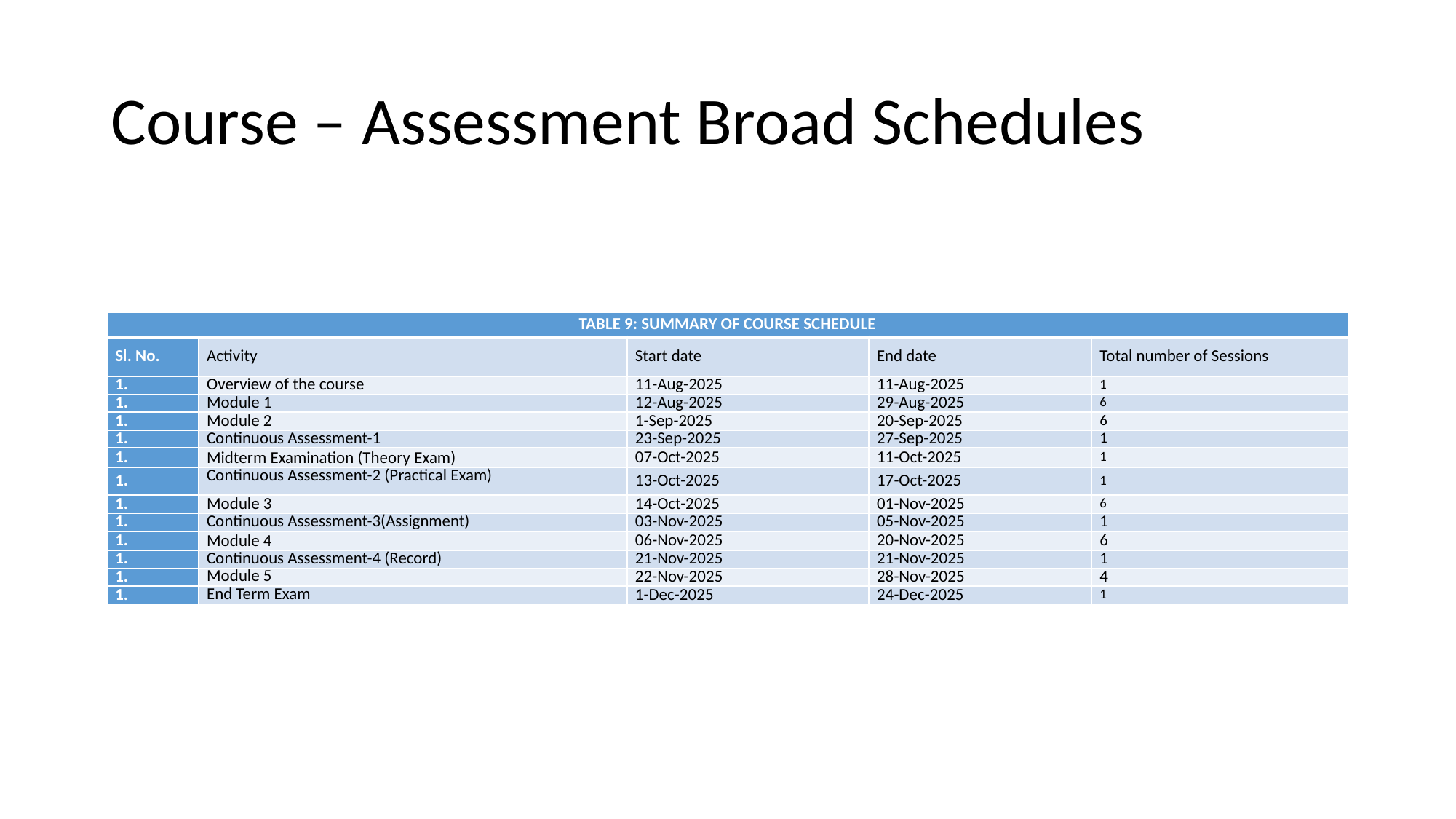

# Course – Assessment Broad Schedules
| TABLE 9: SUMMARY OF COURSE SCHEDULE |  |  |  |  |
| --- | --- | --- | --- | --- |
| Sl. No. | Activity | Start date | End date | Total number of Sessions |
|  | Overview of the course | 11-Aug-2025 | 11-Aug-2025 | 1 |
|  | Module 1 | 12-Aug-2025 | 29-Aug-2025 | 6 |
|  | Module 2 | 1-Sep-2025 | 20-Sep-2025 | 6 |
|  | Continuous Assessment-1 | 23-Sep-2025 | 27-Sep-2025 | 1 |
|  | Midterm Examination (Theory Exam) | 07-Oct-2025 | 11-Oct-2025 | 1 |
|  | Continuous Assessment-2 (Practical Exam) | 13-Oct-2025 | 17-Oct-2025 | 1 |
|  | Module 3 | 14-Oct-2025 | 01-Nov-2025 | 6 |
|  | Continuous Assessment-3(Assignment) | 03-Nov-2025 | 05-Nov-2025 | 1 |
|  | Module 4 | 06-Nov-2025 | 20-Nov-2025 | 6 |
|  | Continuous Assessment-4 (Record) | 21-Nov-2025 | 21-Nov-2025 | 1 |
|  | Module 5 | 22-Nov-2025 | 28-Nov-2025 | 4 |
|  | End Term Exam | 1-Dec-2025 | 24-Dec-2025 | 1 |